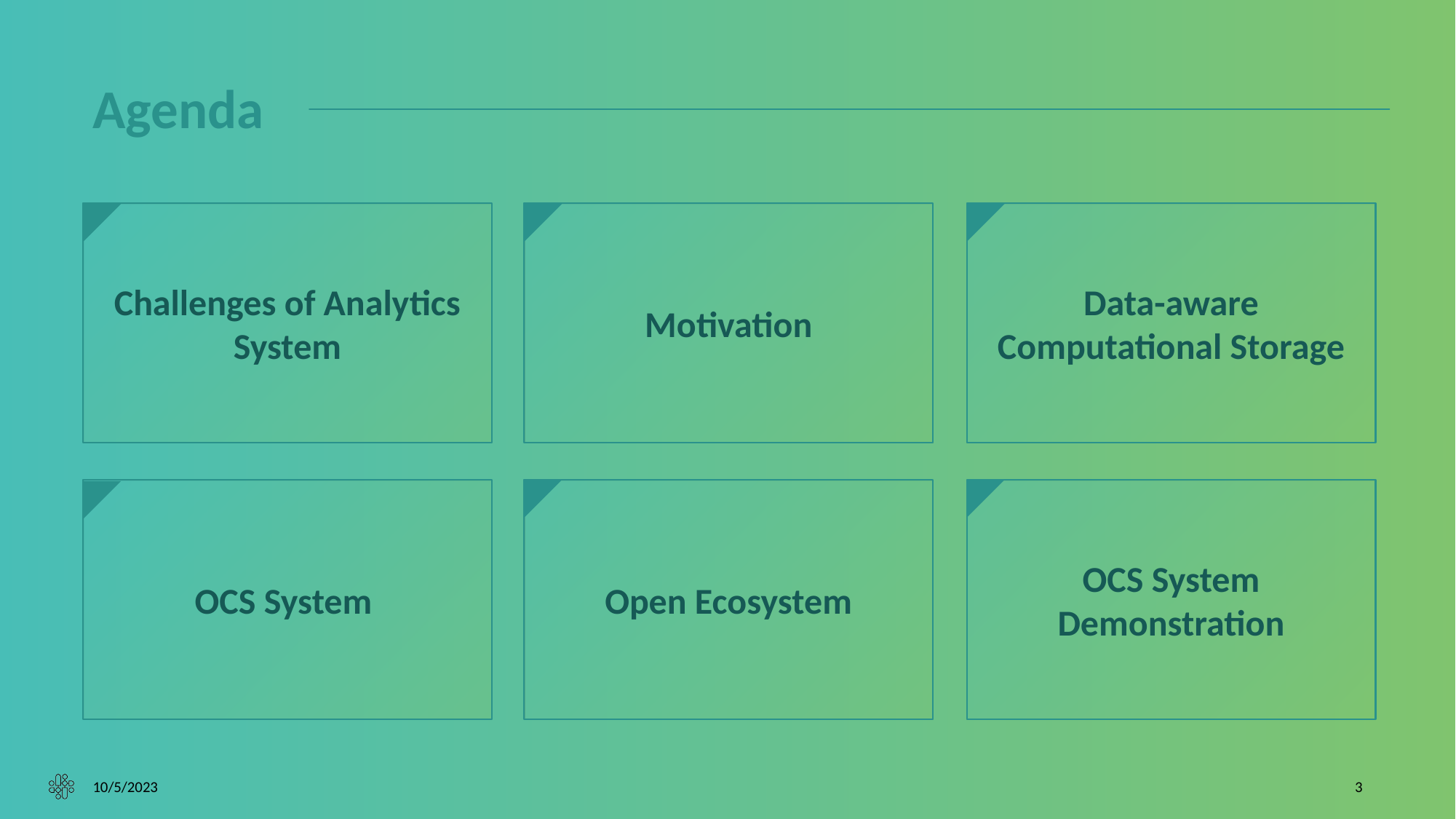

# Agenda
Challenges of Analytics System
Motivation
Data-aware Computational Storage

OCS System
Open Ecosystem

OCS System Demonstration

10/5/2023
3